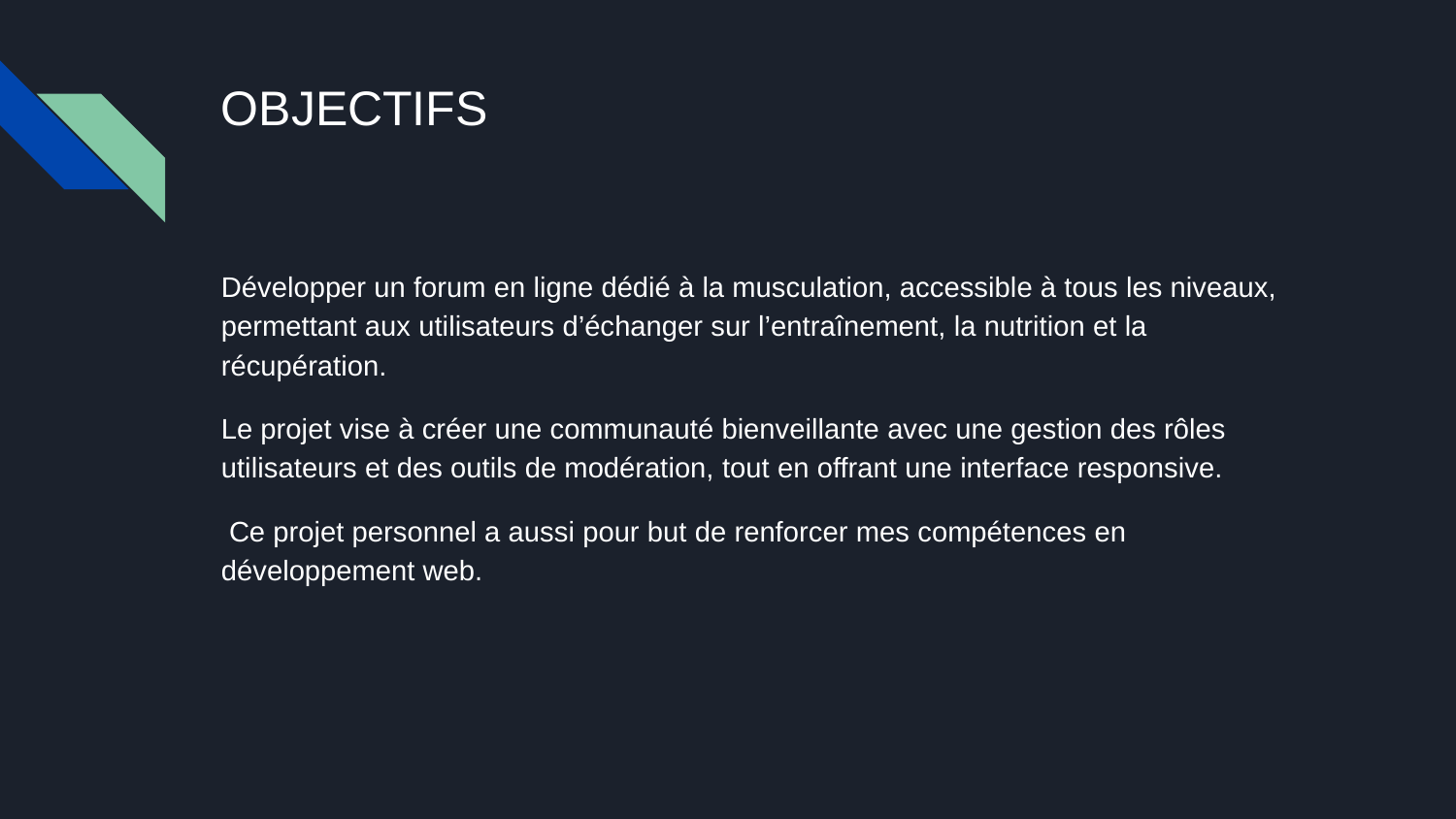

# OBJECTIFS
Développer un forum en ligne dédié à la musculation, accessible à tous les niveaux, permettant aux utilisateurs d’échanger sur l’entraînement, la nutrition et la récupération.
Le projet vise à créer une communauté bienveillante avec une gestion des rôles utilisateurs et des outils de modération, tout en offrant une interface responsive.
 Ce projet personnel a aussi pour but de renforcer mes compétences en développement web.